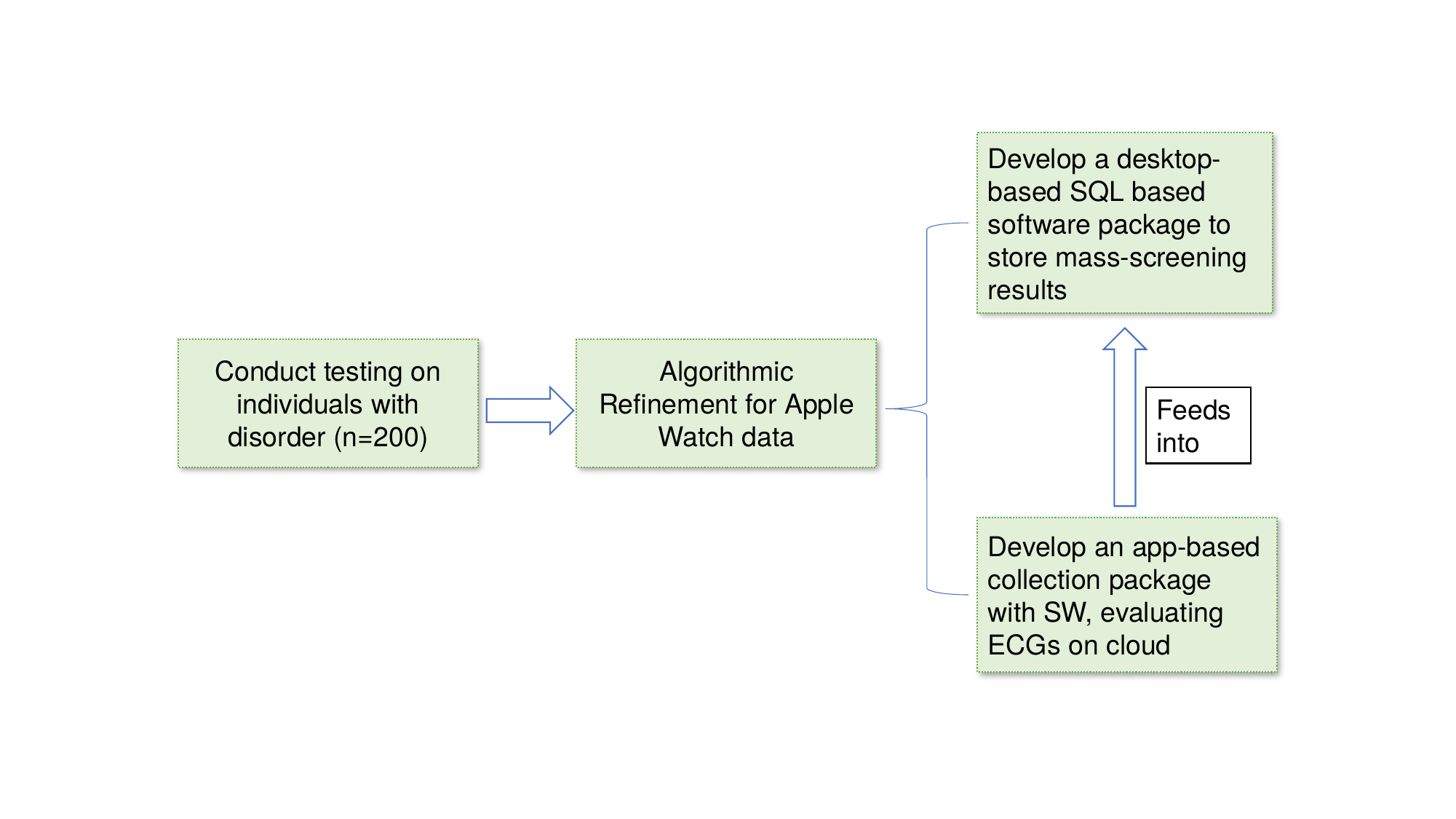

Develop a desktop-based SQL based software package to store mass-screening results

Conduct testing on individuals with disorder (n=200)
Algorithmic Refinement for Apple Watch data

Develop an app-based collection package with SW, evaluating ECGs on cloud

Feeds
into